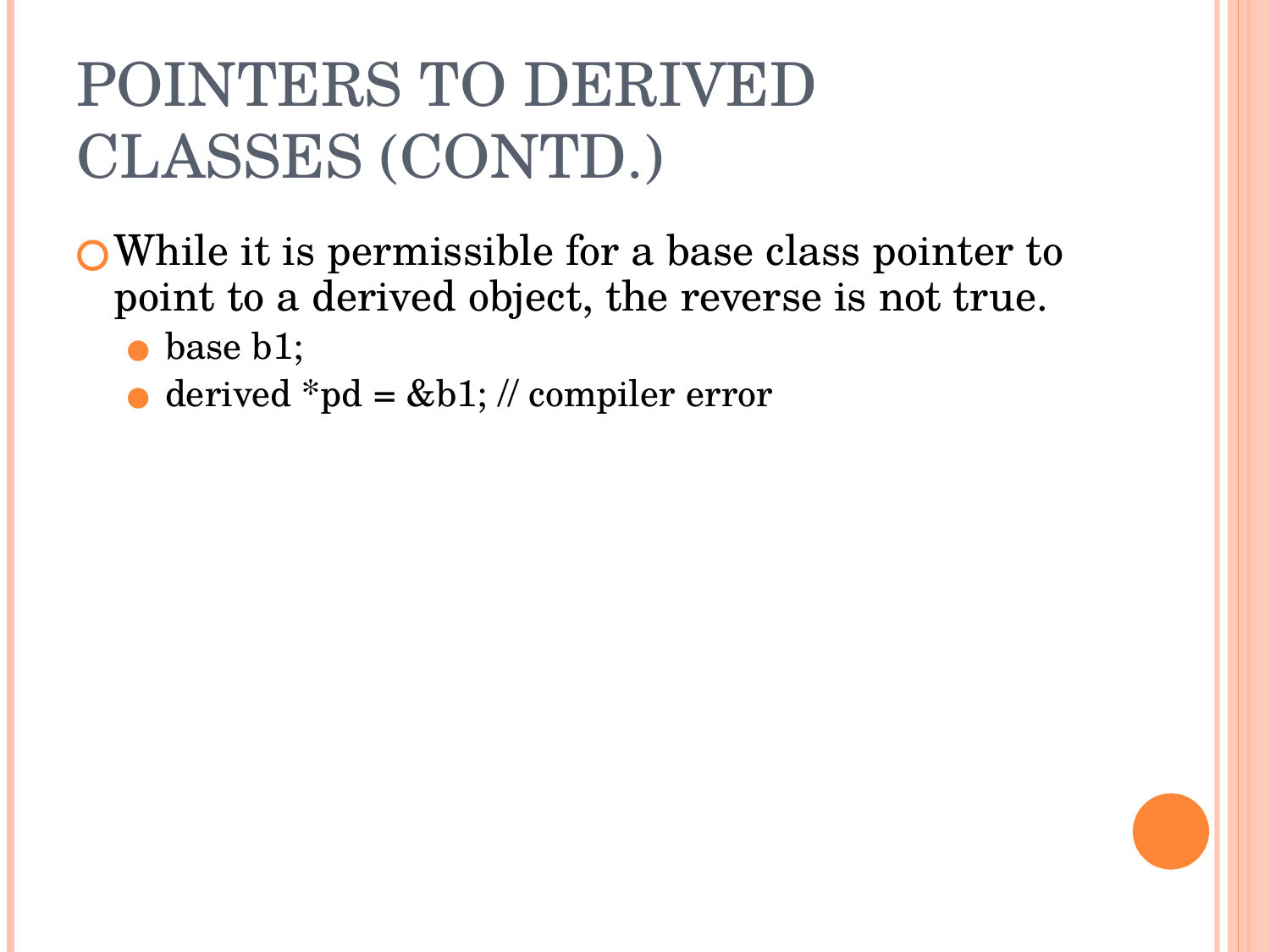

# POINTERS TO DERIVED CLASSES (CONTD.)
While it is permissible for a base class pointer to point to a derived object, the reverse is not true.
base b1;
derived *pd = &b1; // compiler error